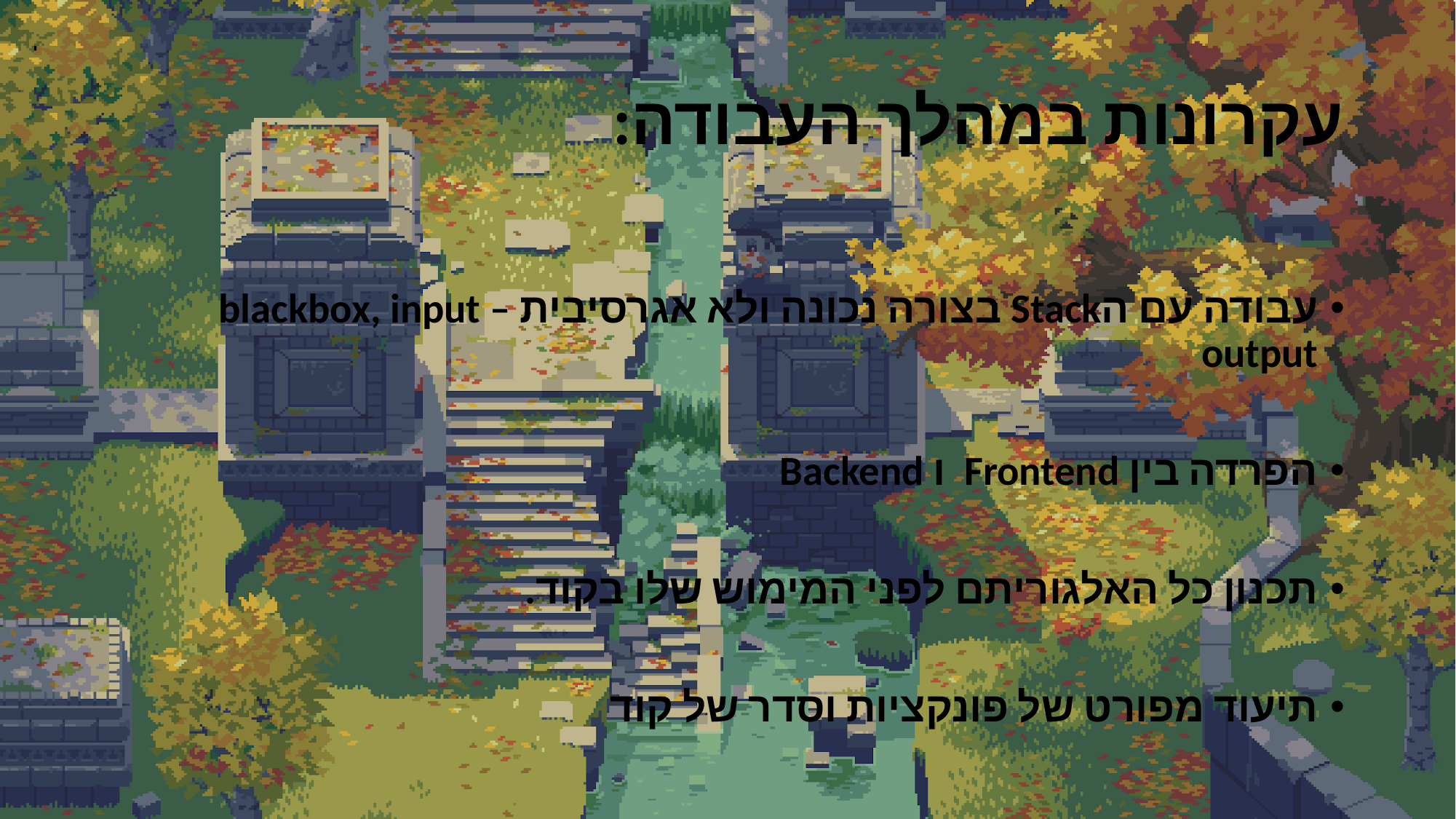

# עקרונות במהלך העבודה:

עבודה עם הStack בצורה נכונה ולא אגרסיבית – blackbox, input output

הפרדה בין Frontend  ו Backend

תכנון כל האלגוריתם לפני המימוש שלו בקוד.

תיעוד מפורט של פונקציות וסדר של קוד